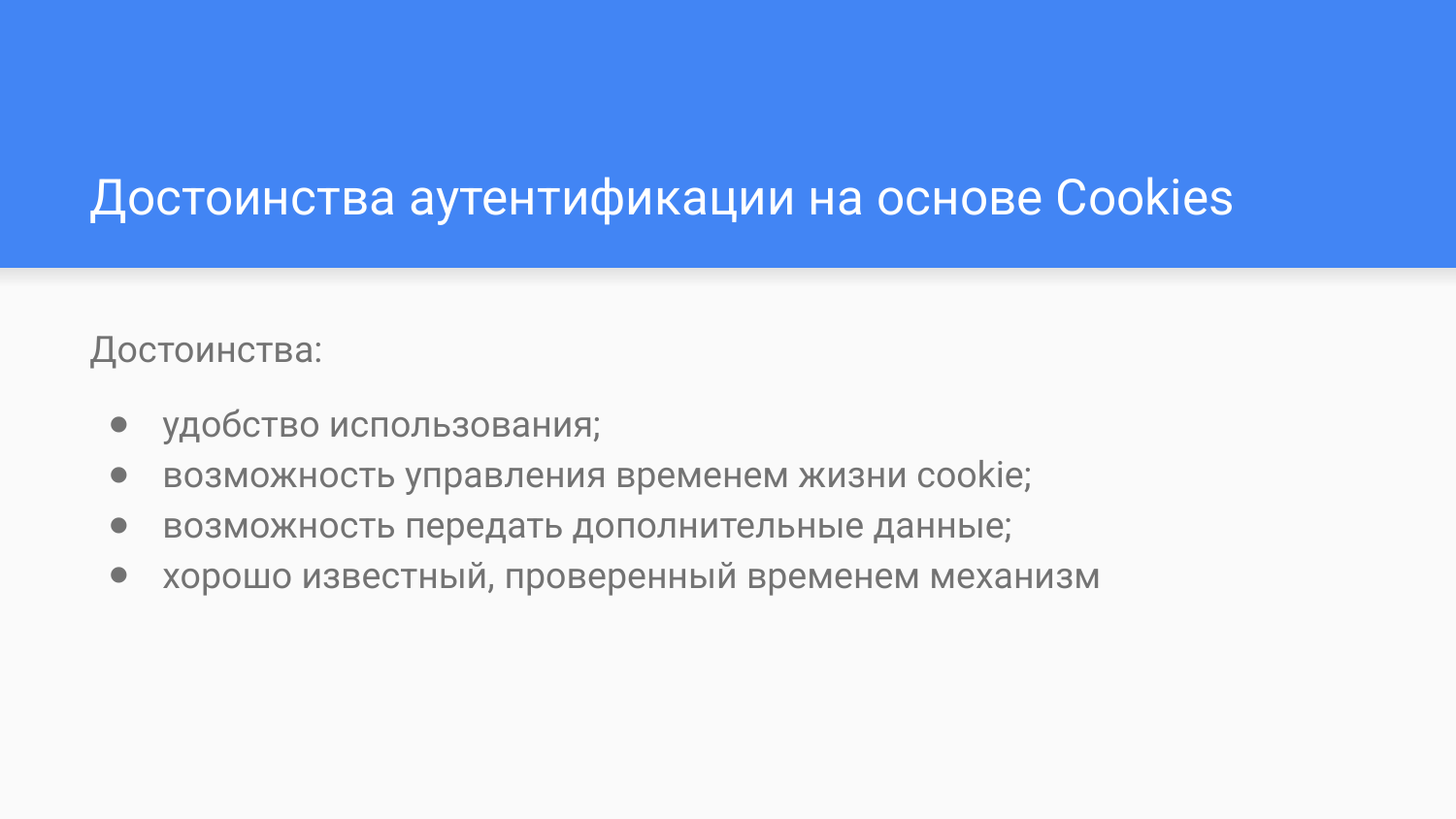

# Достоинства аутентификации на основе Cookies
Достоинства:
удобство использования;
возможность управления временем жизни cookie;
возможность передать дополнительные данные;
хорошо известный, проверенный временем механизм